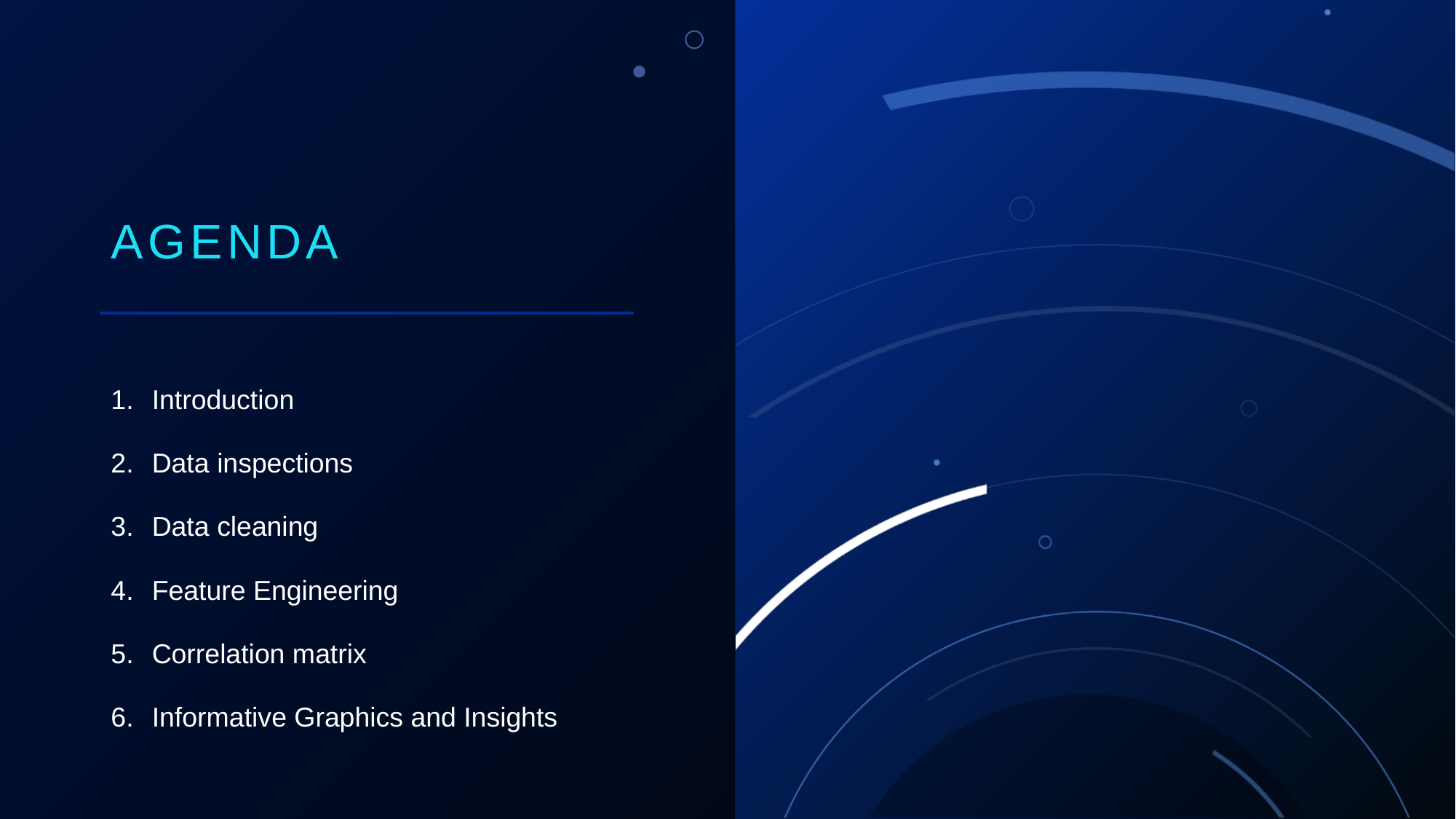

# Agenda
Introduction
Data inspections
Data cleaning
Feature Engineering
Correlation matrix
Informative Graphics and Insights